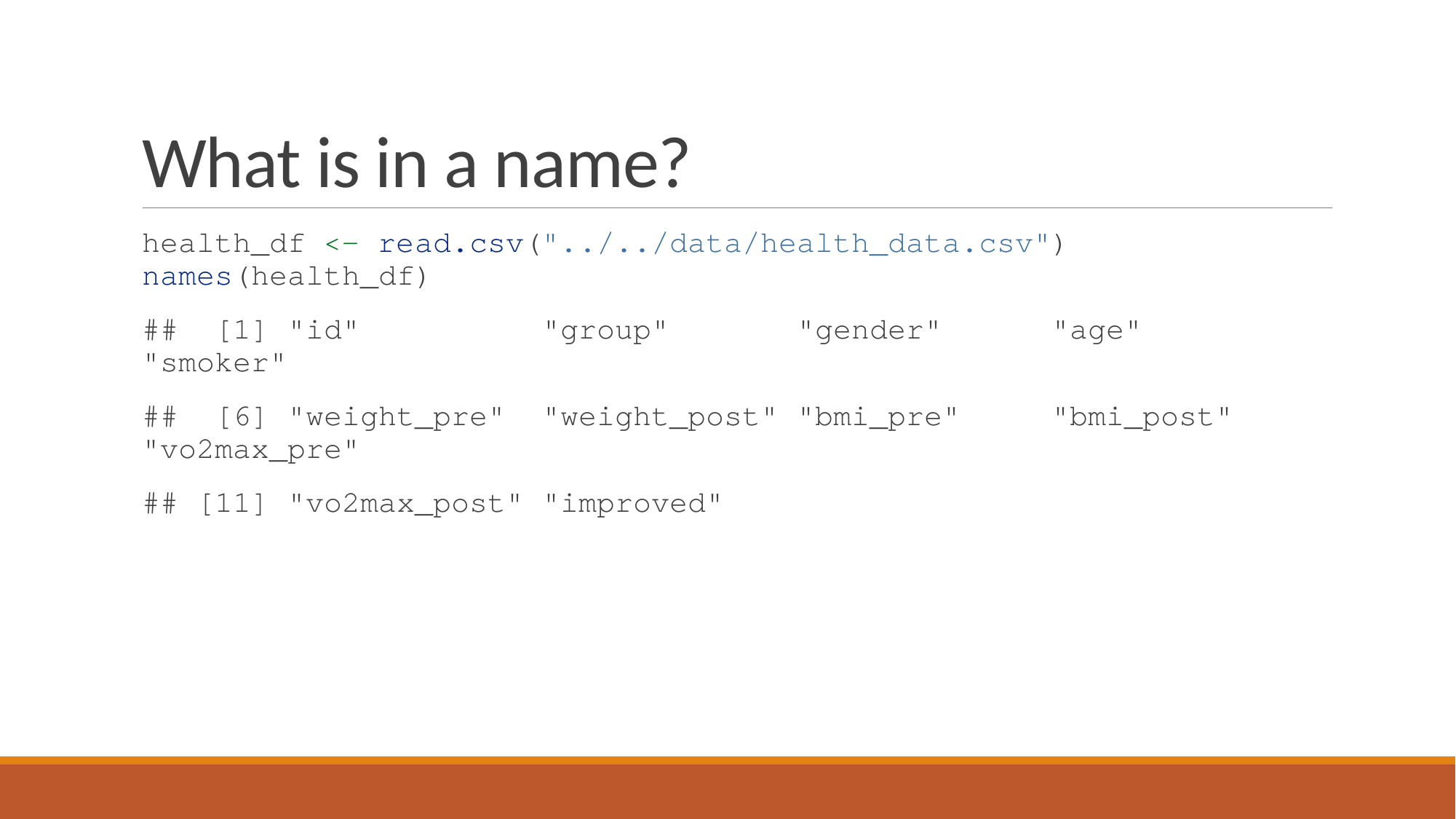

# What is in a name?
health_df <- read.csv("../../data/health_data.csv")
names(health_df)
##  [1] "id"          "group"       "gender"      "age"         "smoker"
##  [6] "weight_pre"  "weight_post" "bmi_pre"     "bmi_post"    "vo2max_pre"
## [11] "vo2max_post" "improved"